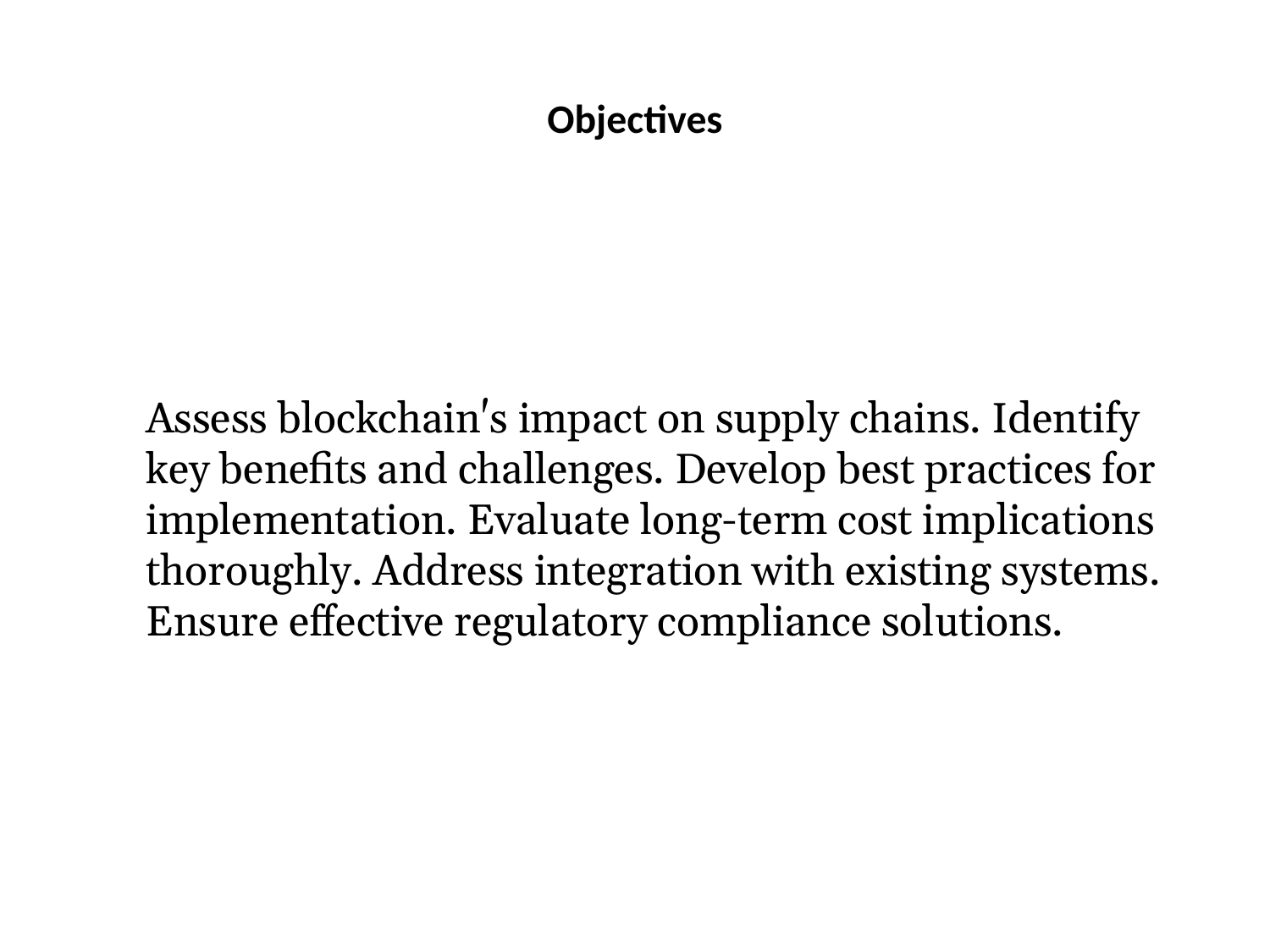

# Objectives
Assess blockchain's impact on supply chains. Identify key benefits and challenges. Develop best practices for implementation. Evaluate long-term cost implications thoroughly. Address integration with existing systems. Ensure effective regulatory compliance solutions.